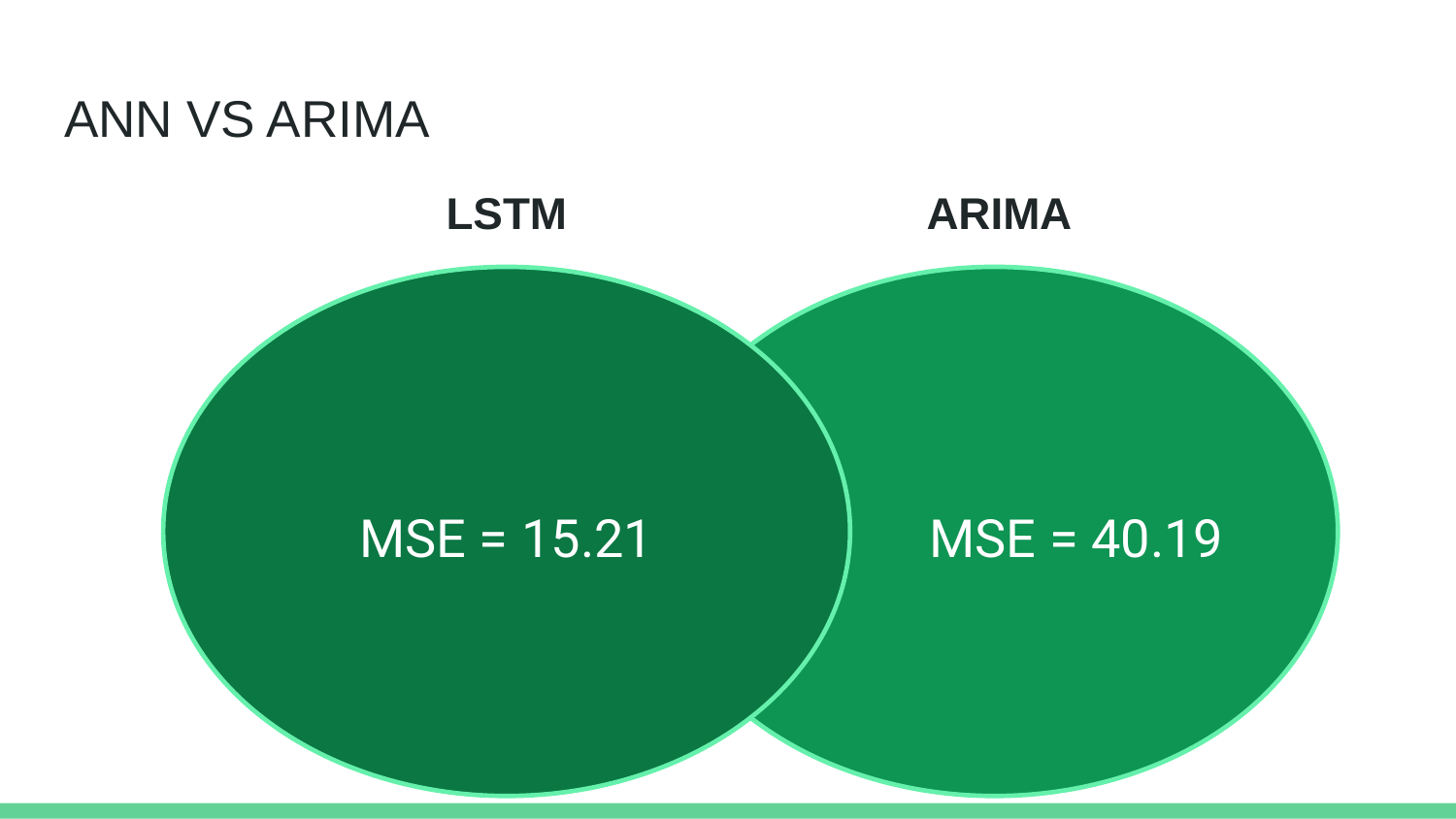

# ANN VS ARIMA
LSTM
ARIMA

MSE = 15.21
MSE = 40.19